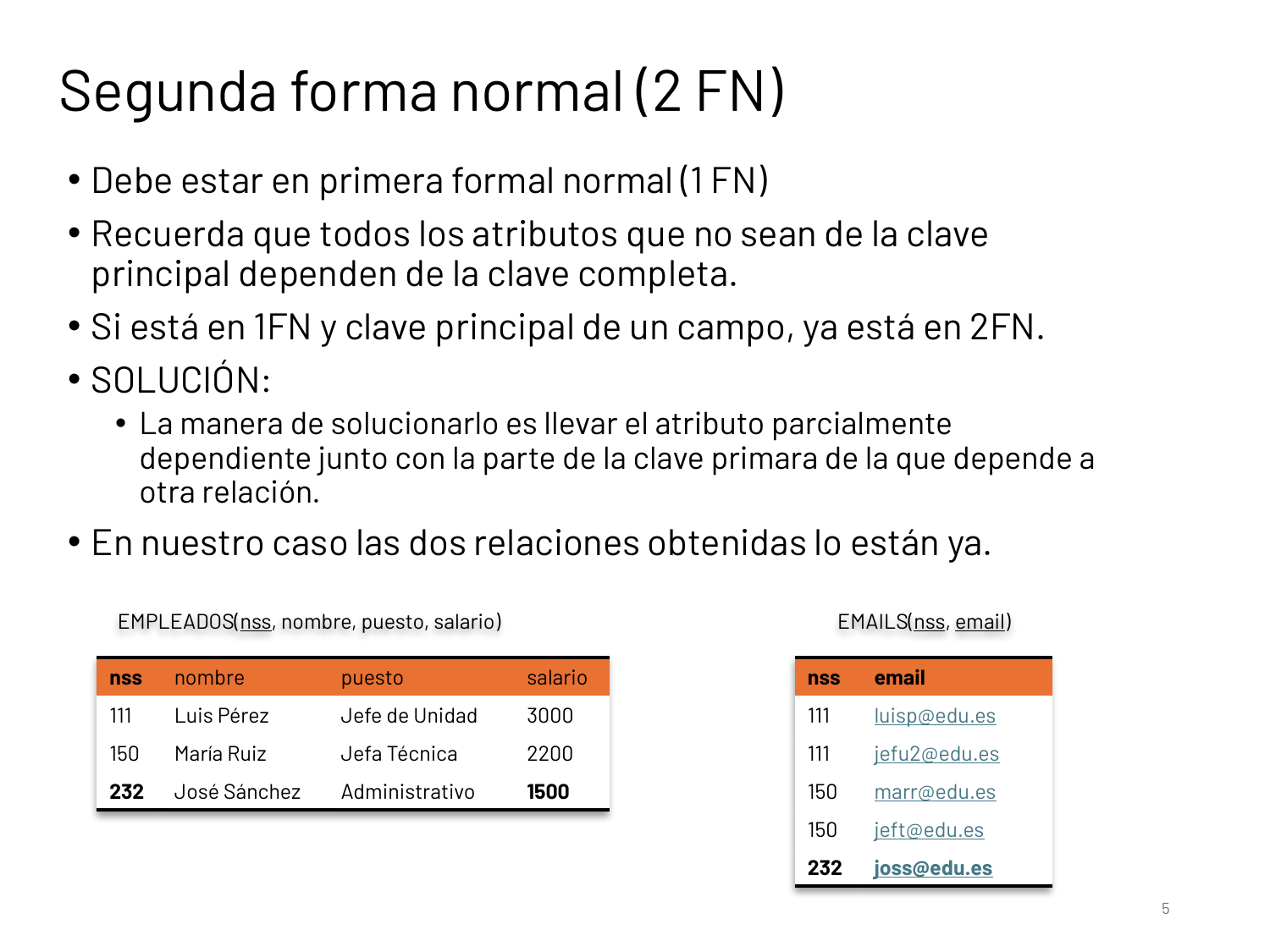

# Segunda forma normal (2 FN)
Debe estar en primera formal normal (1 FN)
Recuerda que todos los atributos que no sean de la clave principal dependen de la clave completa.
Si está en 1FN y clave principal de un campo, ya está en 2FN.
SOLUCIÓN:
La manera de solucionarlo es llevar el atributo parcialmente dependiente junto con la parte de la clave primara de la que depende a otra relación.
En nuestro caso las dos relaciones obtenidas lo están ya.

EMPLEADOS(nss, nombre, puesto, salario)
EMAILS(nss, email)
| nss | nombre | puesto | salario |
| --- | --- | --- | --- |
| 111 | Luis Pérez | Jefe de Unidad | 3000 |
| 150 | María Ruiz | Jefa Técnica | 2200 |
| 232 | José Sánchez | Administrativo | 1500 |
| nss | email |
| --- | --- |
| 111 | luisp@edu.es |
| 111 | jefu2@edu.es |
| 150 | marr@edu.es |
| 150 | jeft@edu.es |
| 232 | joss@edu.es |
5